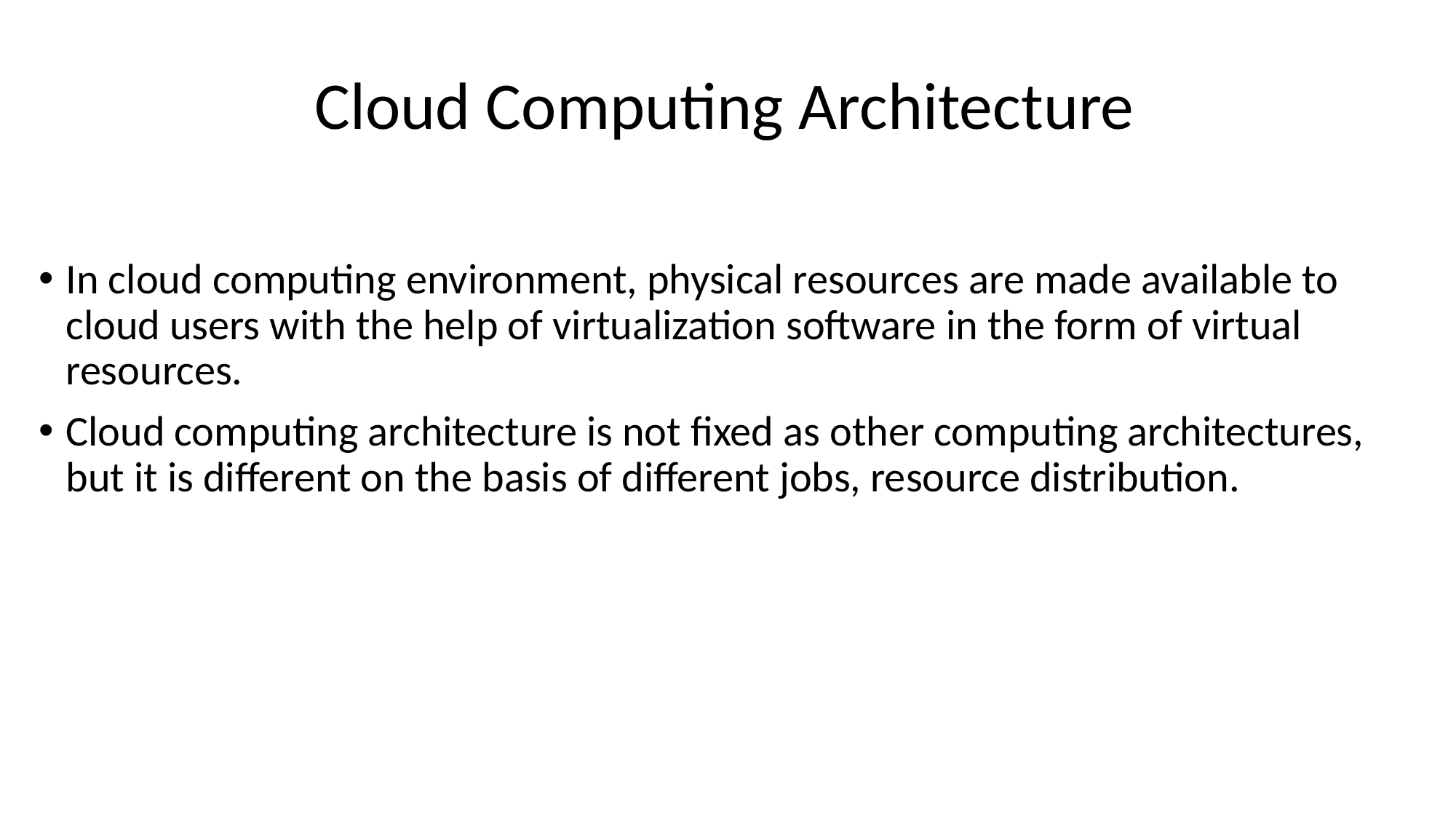

# Cloud Computing Architecture

In cloud computing environment, physical resources are made available to cloud users with the help of virtualization software in the form of virtual resources.
Cloud computing architecture is not fixed as other computing architectures, but it is different on the basis of different jobs, resource distribution.